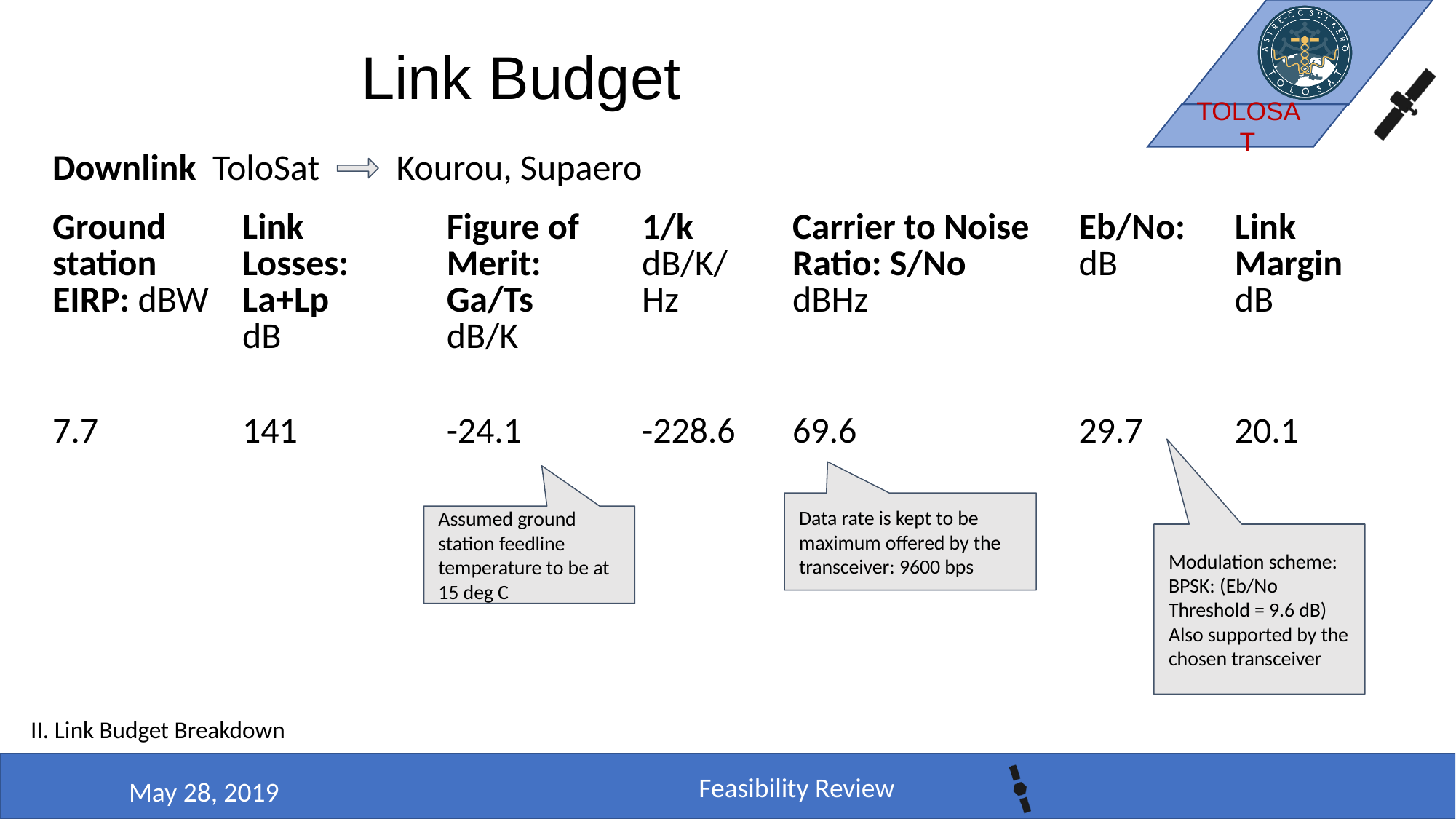

# Link Budget
Downlink  ToloSat	  Kourou, Supaero

| Ground station EIRP: dBW | Link Losses: La+Lp dB | Figure of Merit: Ga/Ts dB/K | 1/k dB/K/Hz | Carrier to Noise Ratio: S/No dBHz | Eb/No: dB | Link Margin dB |
| --- | --- | --- | --- | --- | --- | --- |
| 7.7 | 141 | -24.1 | -228.6 | 69.6 | 29.7 | 20.1 |
Data rate is kept to be maximum offered by the transceiver: 9600 bps
Assumed ground station feedline temperature to be at 15 deg C
Modulation scheme: BPSK: (Eb/No Threshold = 9.6 dB)
Also supported by the chosen transceiver
II. Link Budget Breakdown